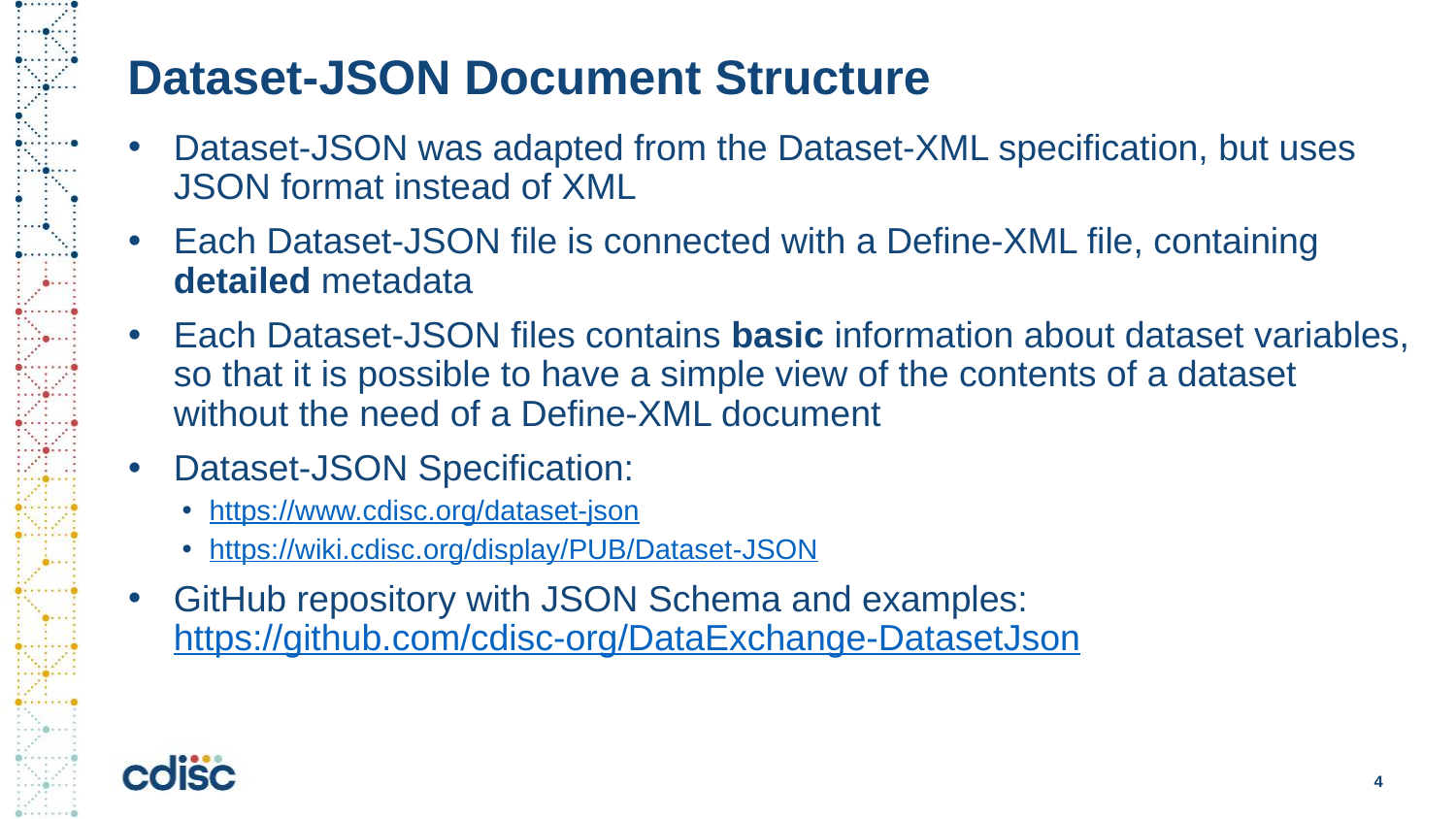

# Dataset-JSON Document Structure
Dataset-JSON was adapted from the Dataset-XML specification, but uses JSON format instead of XML
Each Dataset-JSON file is connected with a Define-XML file, containing detailed metadata
Each Dataset-JSON files contains basic information about dataset variables, so that it is possible to have a simple view of the contents of a dataset without the need of a Define-XML document
Dataset-JSON Specification:
https://www.cdisc.org/dataset-json
https://wiki.cdisc.org/display/PUB/Dataset-JSON
GitHub repository with JSON Schema and examples:
https://github.com/cdisc-org/DataExchange-DatasetJson

4